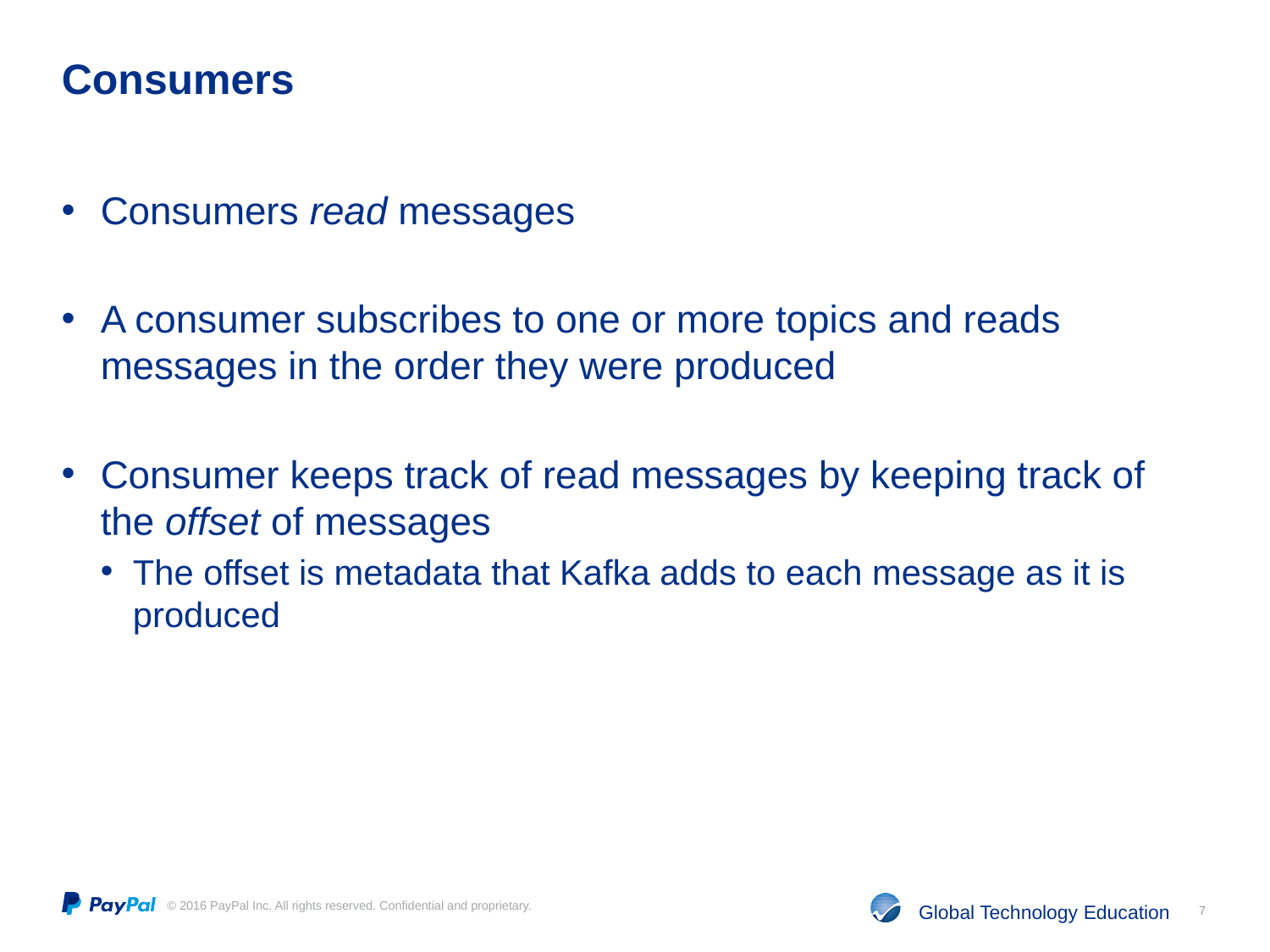

# Consumers
Consumers read messages

A consumer subscribes to one or more topics and reads messages in the order they were produced

Consumer keeps track of read messages by keeping track of the offset of messages
The offset is metadata that Kafka adds to each message as it is produced
7